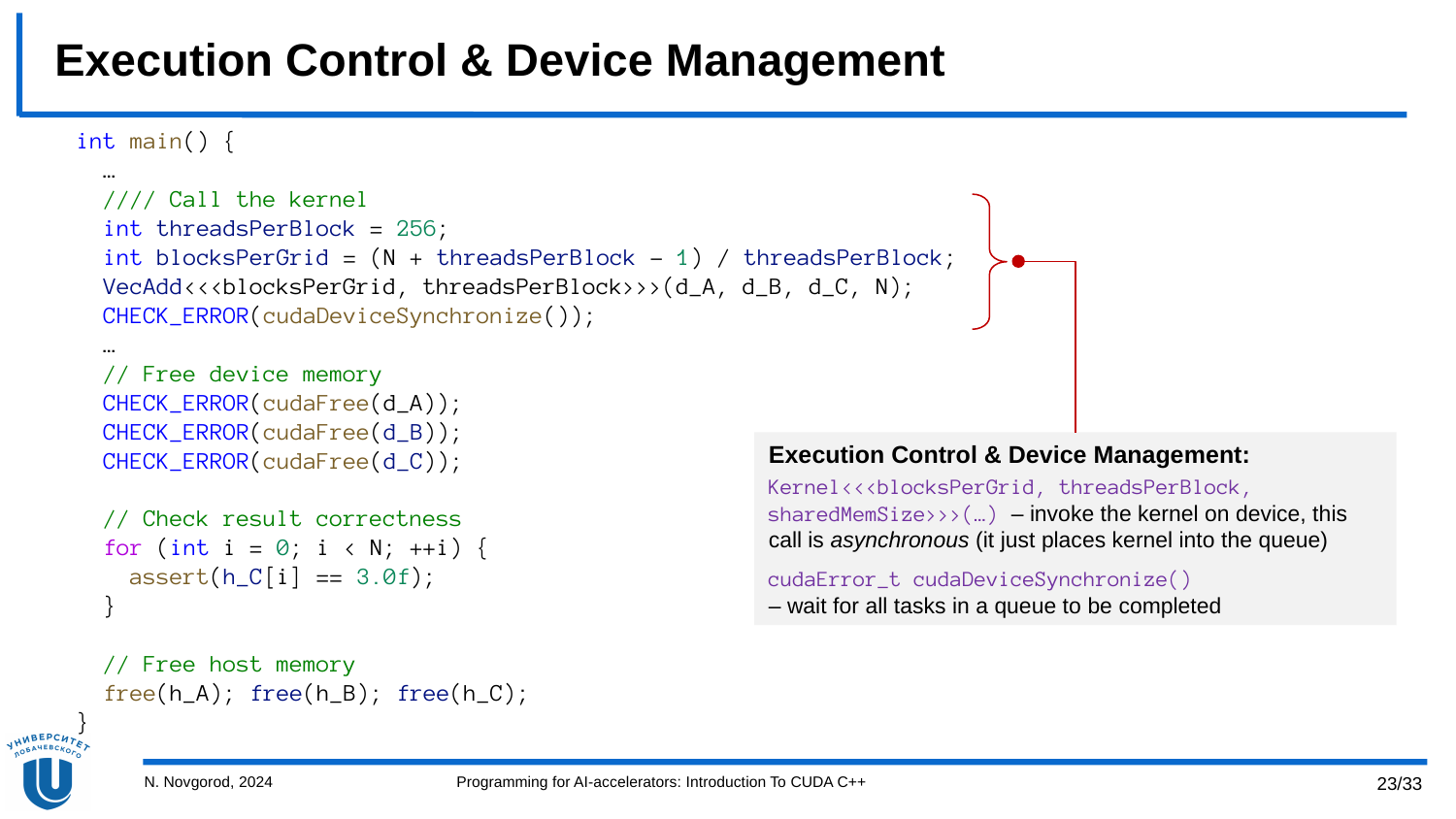

# Execution Control & Device Management
int main() {
  …
  //// Call the kernel
  int threadsPerBlock = 256;
  int blocksPerGrid = (N + threadsPerBlock - 1) / threadsPerBlock;
  VecAdd<<<blocksPerGrid, threadsPerBlock>>>(d_A, d_B, d_C, N);
  CHECK_ERROR(cudaDeviceSynchronize());
  …
  // Free device memory
  CHECK_ERROR(cudaFree(d_A));
  CHECK_ERROR(cudaFree(d_B));
  CHECK_ERROR(cudaFree(d_C));
  // Check result correctness
  for (int i = 0; i < N; ++i) {
    assert(h_C[i] == 3.0f);
  }
  // Free host memory
  free(h_A); free(h_B); free(h_C);
}

Execution Control & Device Management:
​Kernel<<<blocksPerGrid, threadsPerBlock, sharedMemSize>>>(…) – invoke the kernel on device, this call is asynchronous (it just places kernel into the queue)

​​cudaError_t cudaDeviceSynchronize()
– wait for all tasks in a queue to be completed
N. Novgorod, 2024
Programming for AI-accelerators: Introduction To CUDA C++
23/33